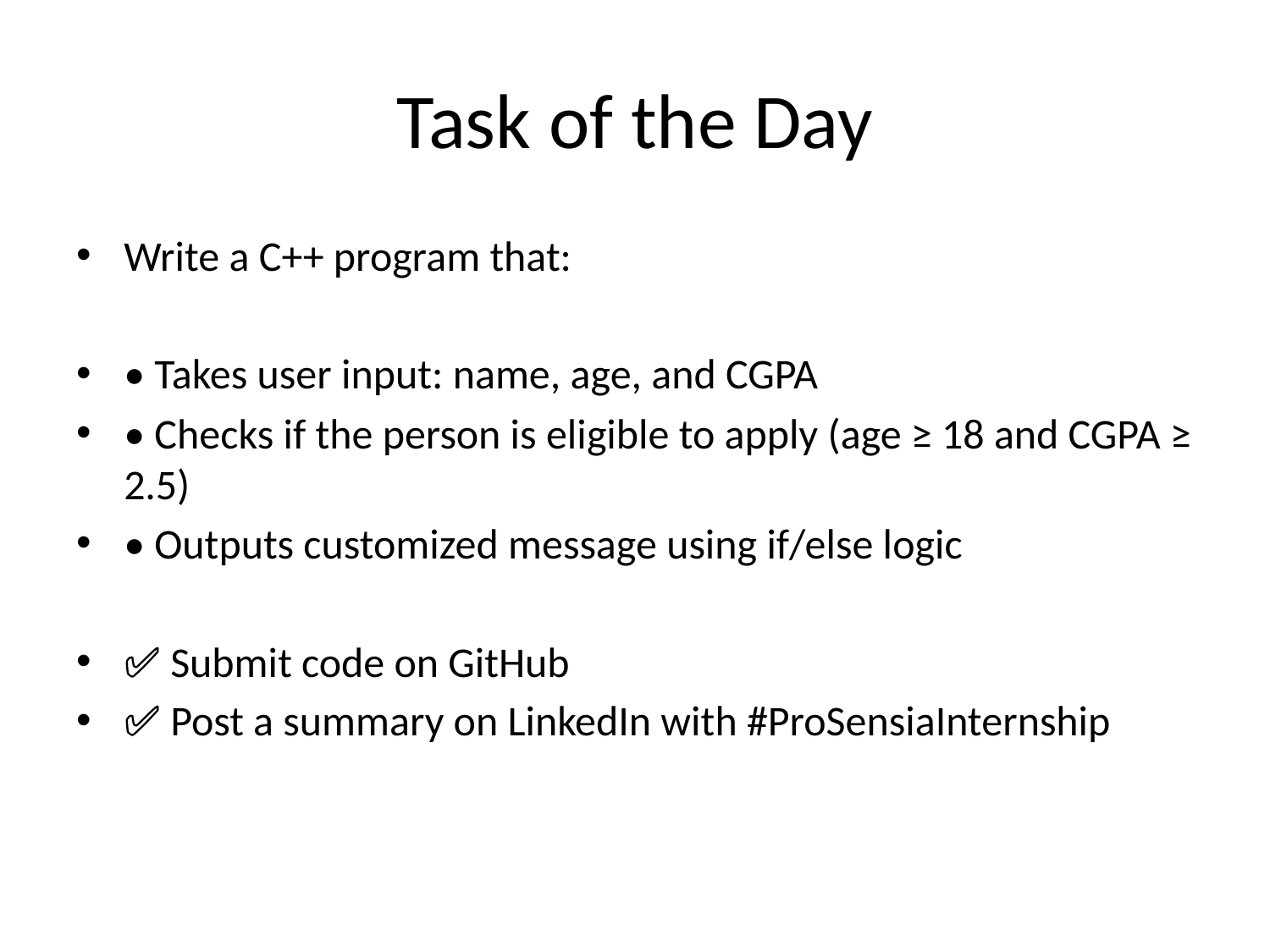

# Task of the Day
Write a C++ program that:

• Takes user input: name, age, and CGPA
• Checks if the person is eligible to apply (age ≥ 18 and CGPA ≥ 2.5)
• Outputs customized message using if/else logic

✅ Submit code on GitHub
✅ Post a summary on LinkedIn with #ProSensiaInternship